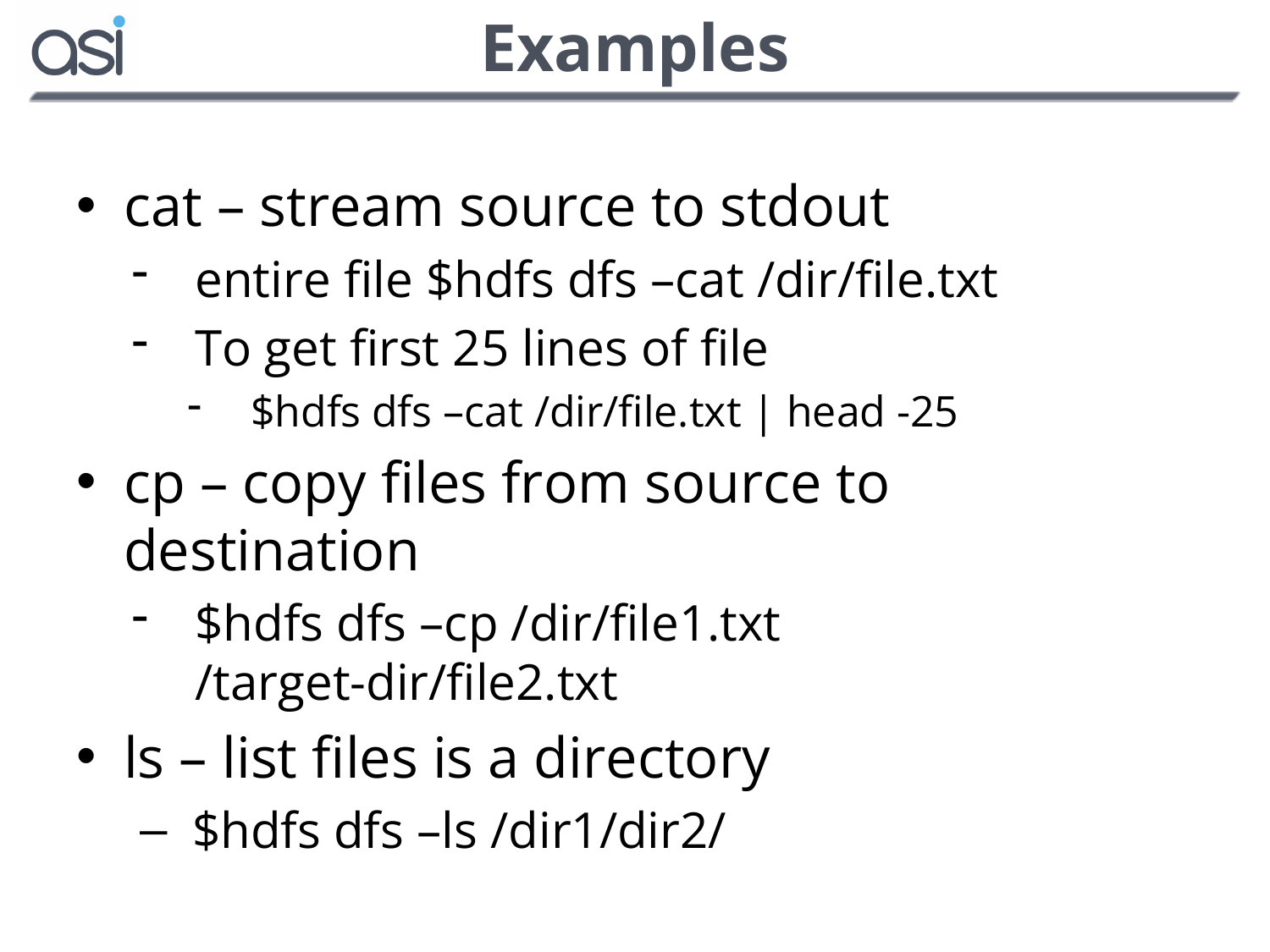

# Examples
cat – stream source to stdout
entire file $hdfs dfs –cat /dir/file.txt
To get first 25 lines of file
$hdfs dfs –cat /dir/file.txt | head -25
cp – copy files from source to destination
$hdfs dfs –cp /dir/file1.txt /target-dir/file2.txt
ls – list files is a directory
 $hdfs dfs –ls /dir1/dir2/